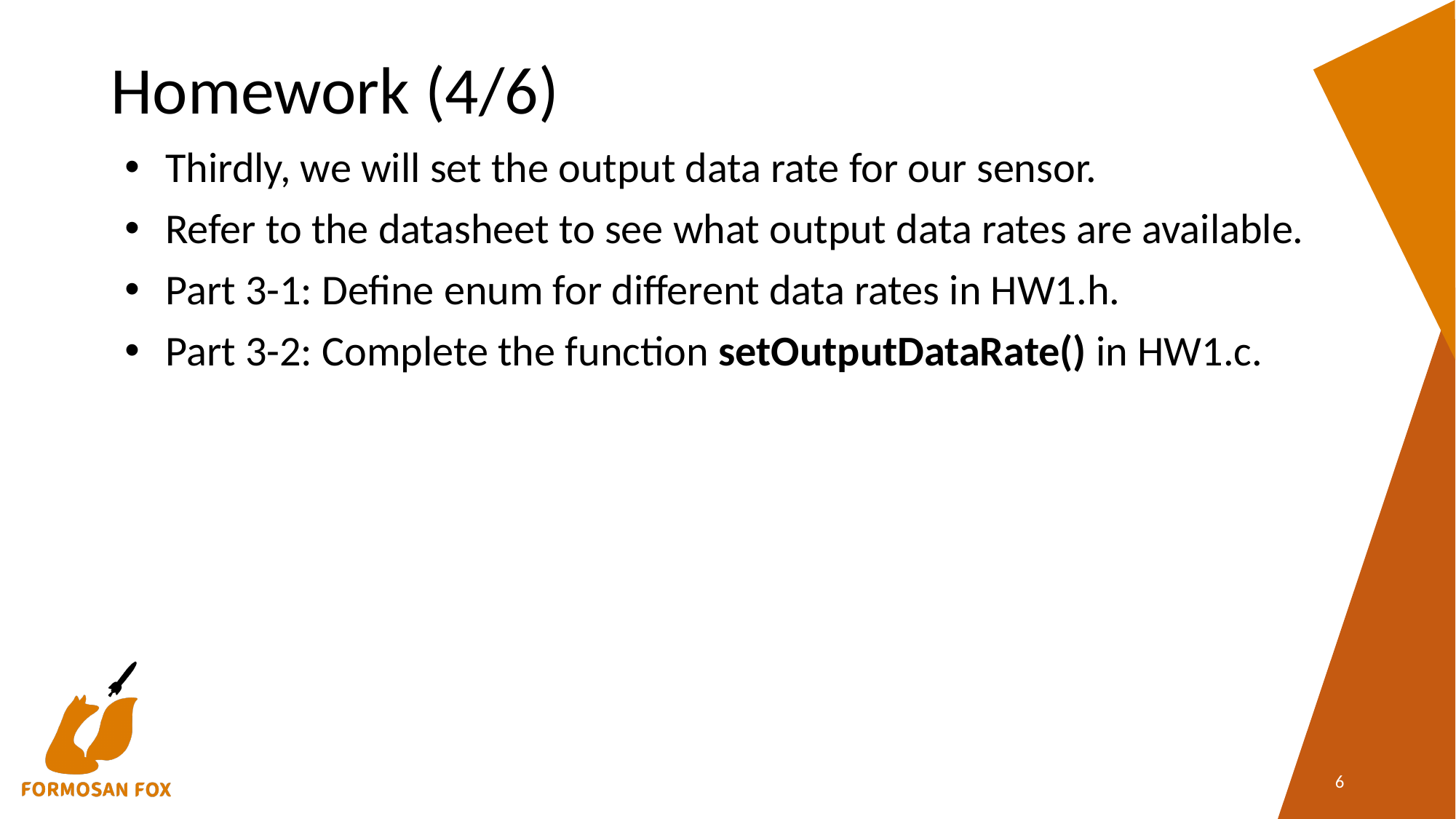

# Homework (4/6)
Thirdly, we will set the output data rate for our sensor.
Refer to the datasheet to see what output data rates are available.
Part 3-1: Define enum for different data rates in HW1.h.
Part 3-2: Complete the function setOutputDataRate() in HW1.c.

6